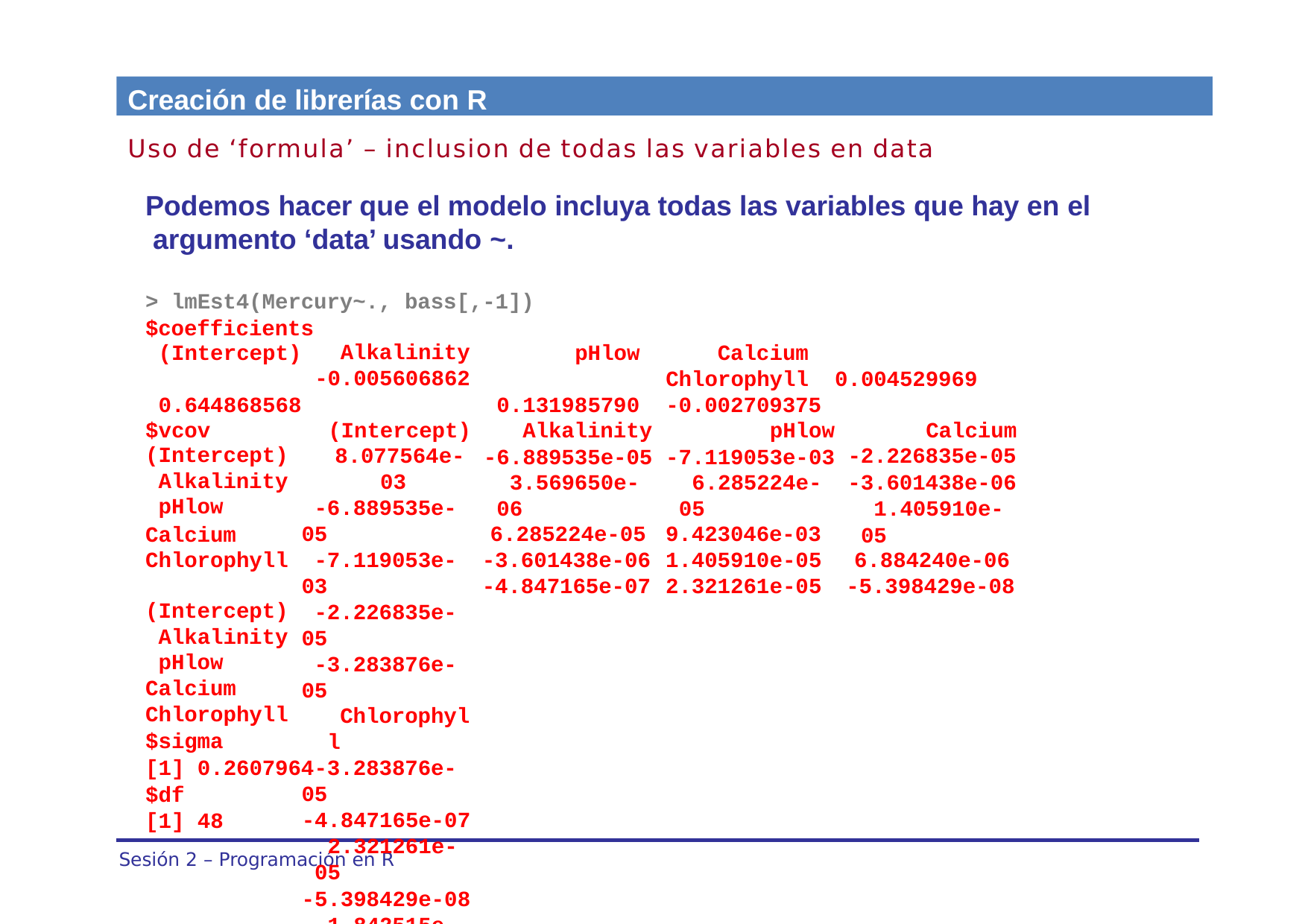

Creación de librerías con R
Uso de ‘formula’ – inclusion de todas las variables en data

Podemos hacer que el modelo incluya todas las variables que hay en el  argumento ‘data’ usando ~.

> lmEst4(Mercury~., bass[,-1])
$coefficients
Alkalinity
-0.005606862
(Intercept)  0.644868568
$vcov
pHlow  0.131985790
Calcium	Chlorophyll  0.004529969 -0.002709375
(Intercept)  8.077564e-03
-6.889535e-05
-7.119053e-03
-2.226835e-05
-3.283876e-05
Chlorophyll
-3.283876e-05
-4.847165e-07  2.321261e-05
-5.398429e-08  1.842515e-06
Alkalinity
-6.889535e-05  3.569650e-06
6.285224e-05
-3.601438e-06
-4.847165e-07
pHlow
-7.119053e-03  6.285224e-05
9.423046e-03
1.405910e-05
2.321261e-05
Calcium
-2.226835e-05
-3.601438e-06  1.405910e-05
6.884240e-06
-5.398429e-08
(Intercept)  Alkalinity  pHlow
Calcium  Chlorophyll
(Intercept)  Alkalinity  pHlow  Calcium  Chlorophyll
$sigma
[1] 0.2607964
$df  [1] 48

Sesión 2 – Programación en R